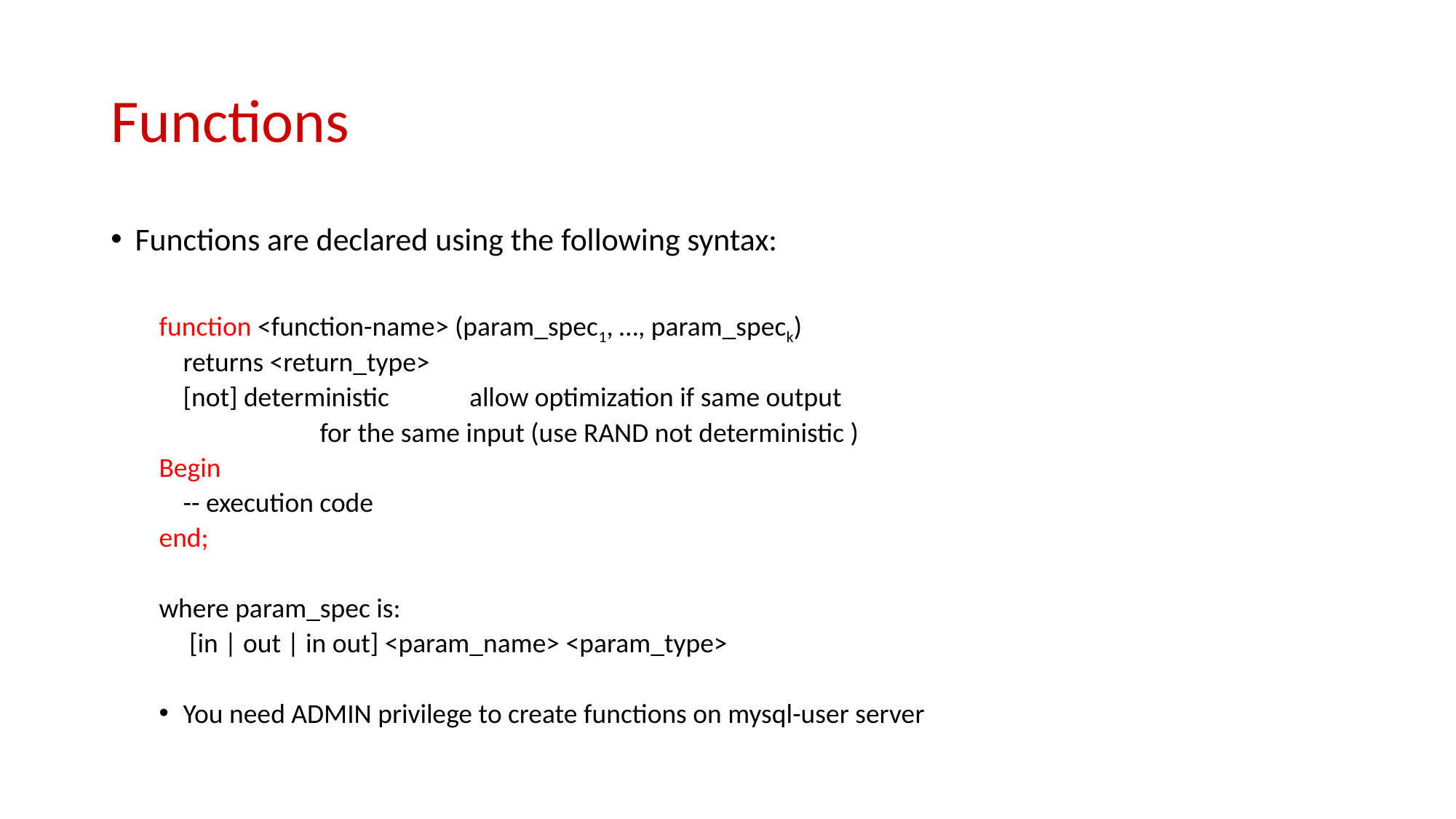

# Functions
Functions are declared using the following syntax:

function <function-name> (param_spec1, …, param_speck)
		returns <return_type>
		[not] deterministic             allow optimization if same output
                          for the same input (use RAND not deterministic )
Begin
	-- execution code
end;

where param_spec is:
		 [in | out | in out] <param_name> <param_type>

You need ADMIN privilege to create functions on mysql-user server